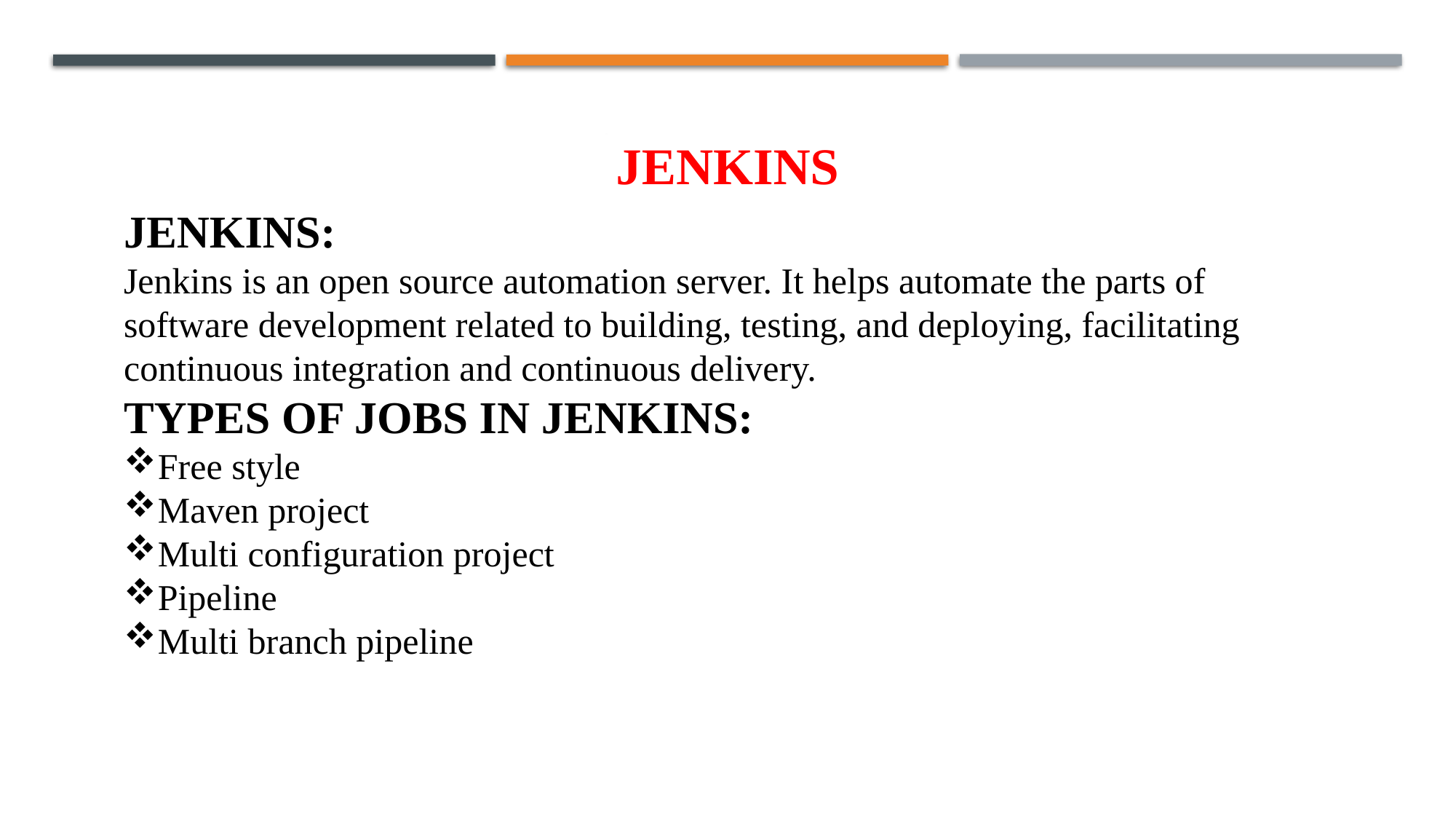

JENKINS
JENKINS:
Jenkins is an open source automation server. It helps automate the parts of software development related to building, testing, and deploying, facilitating continuous integration and continuous delivery.
TYPES OF JOBS IN JENKINS:
Free style
Maven project
Multi configuration project
Pipeline
Multi branch pipeline